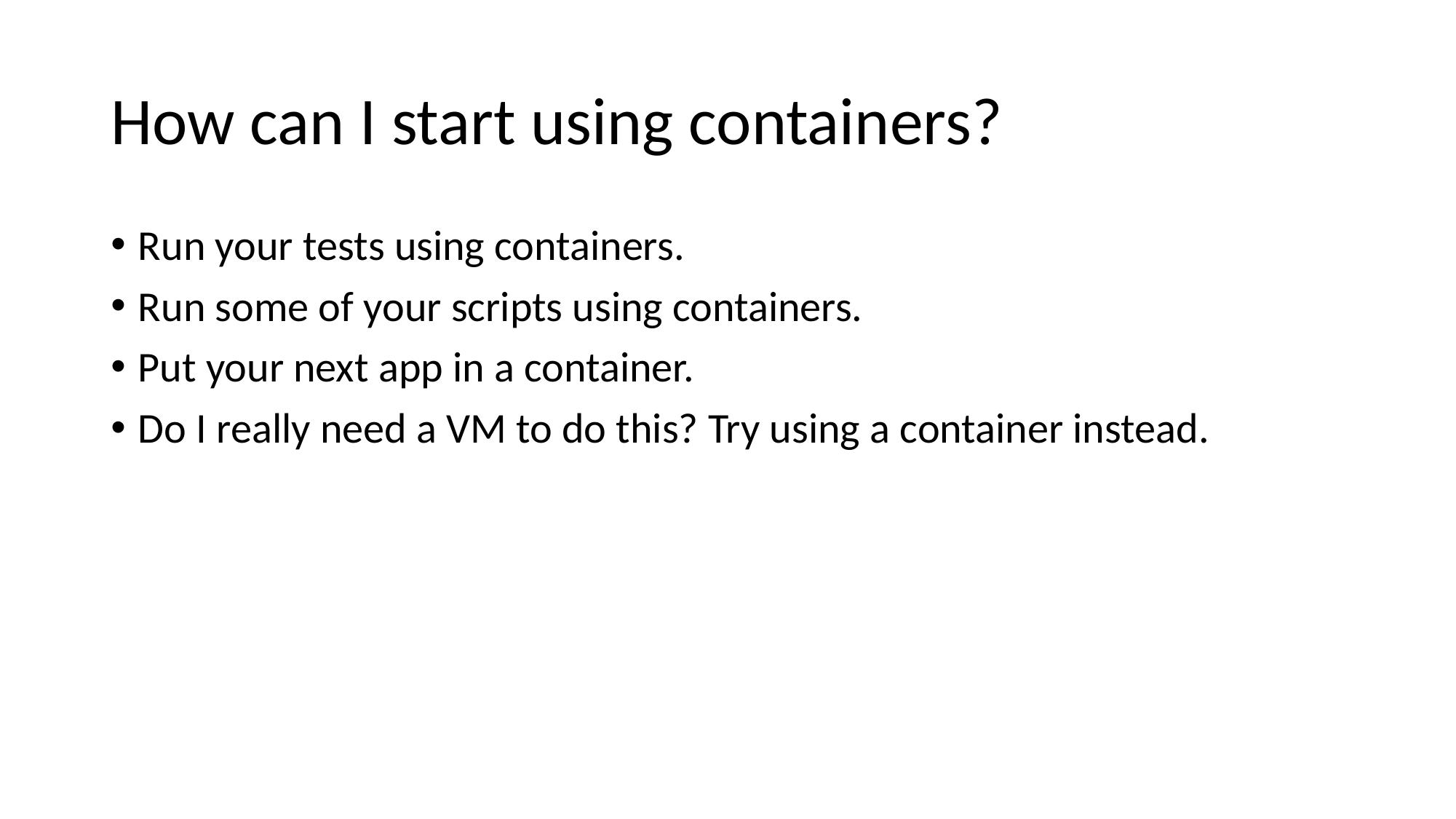

# How can I start using containers?
Run your tests using containers.
Run some of your scripts using containers.
Put your next app in a container.
Do I really need a VM to do this? Try using a container instead.